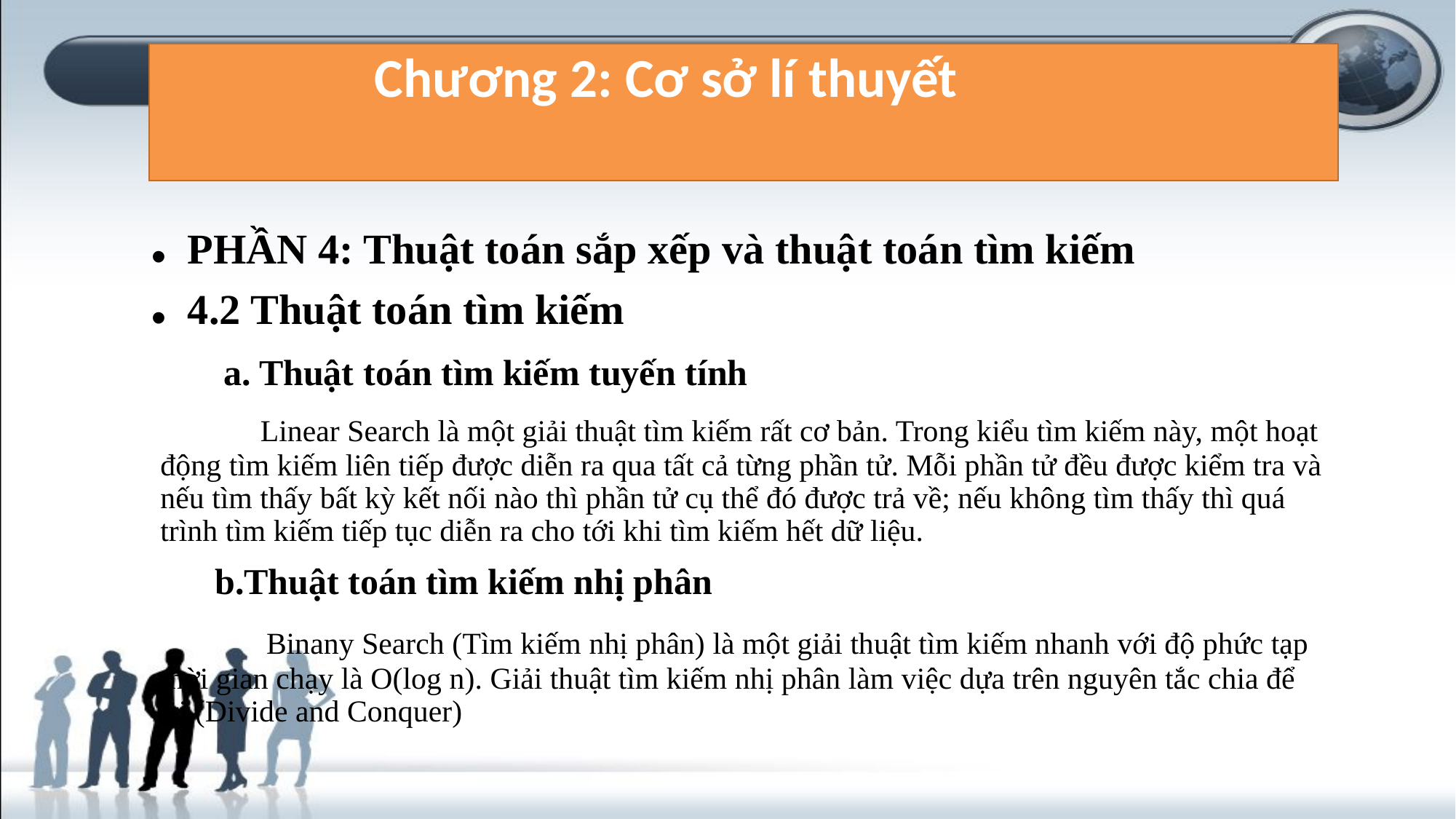

PHẦN 4: Thuật toán sắp xếp và thuật toán tìm kiếm
4.2 Thuật toán tìm kiếm
      a. Thuật toán tìm kiếm tuyến tính
           Linear Search là một giải thuật tìm kiếm rất cơ bản. Trong kiểu tìm kiếm này, một hoạt động tìm kiếm liên tiếp được diễn ra qua tất cả từng phần tử. Mỗi phần tử đều được kiểm tra và nếu tìm thấy bất kỳ kết nối nào thì phần tử cụ thể đó được trả về; nếu không tìm thấy thì quá trình tìm kiếm tiếp tục diễn ra cho tới khi tìm kiếm hết dữ liệu.
      b.Thuật toán tìm kiếm nhị phân
           Binany Search (Tìm kiếm nhị phân) là một giải thuật tìm kiếm nhanh với độ phức tạp thời gian chạy là Ο(log n). Giải thuật tìm kiếm nhị phân làm việc dựa trên nguyên tắc chia để trị (Divide and Conquer)
# Chương 2: Cơ sở lí thuyết
8